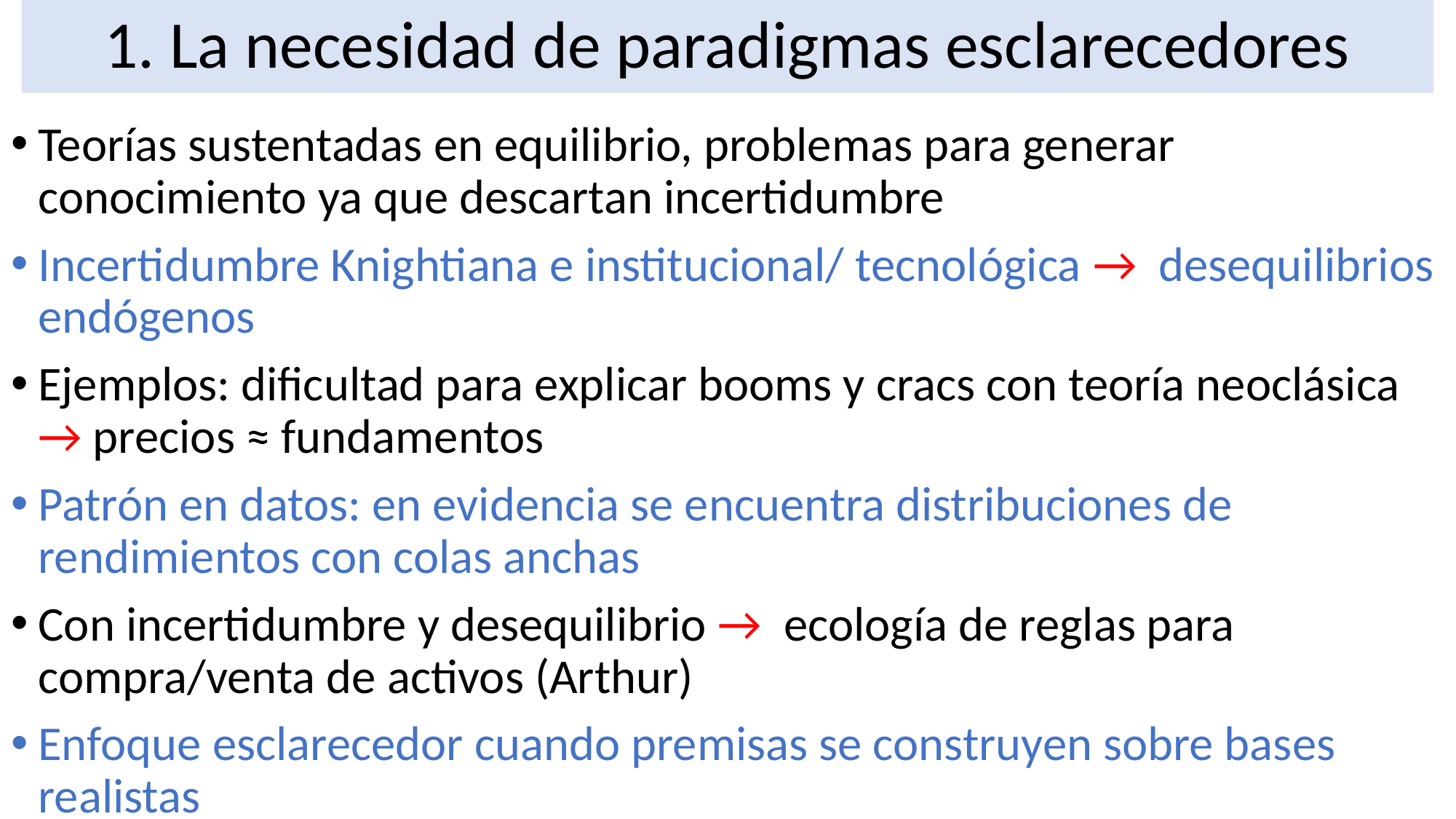

# 1. La necesidad de paradigmas esclarecedores
Teorías sustentadas en equilibrio, problemas para generar conocimiento ya que descartan incertidumbre
Incertidumbre Knightiana e institucional/ tecnológica →  desequilibrios endógenos
Ejemplos: dificultad para explicar booms y cracs con teoría neoclásica → precios ≈ fundamentos
Patrón en datos: en evidencia se encuentra distribuciones de rendimientos con colas anchas
Con incertidumbre y desequilibrio →  ecología de reglas para compra/venta de activos (Arthur)
Enfoque esclarecedor cuando premisas se construyen sobre bases realistas